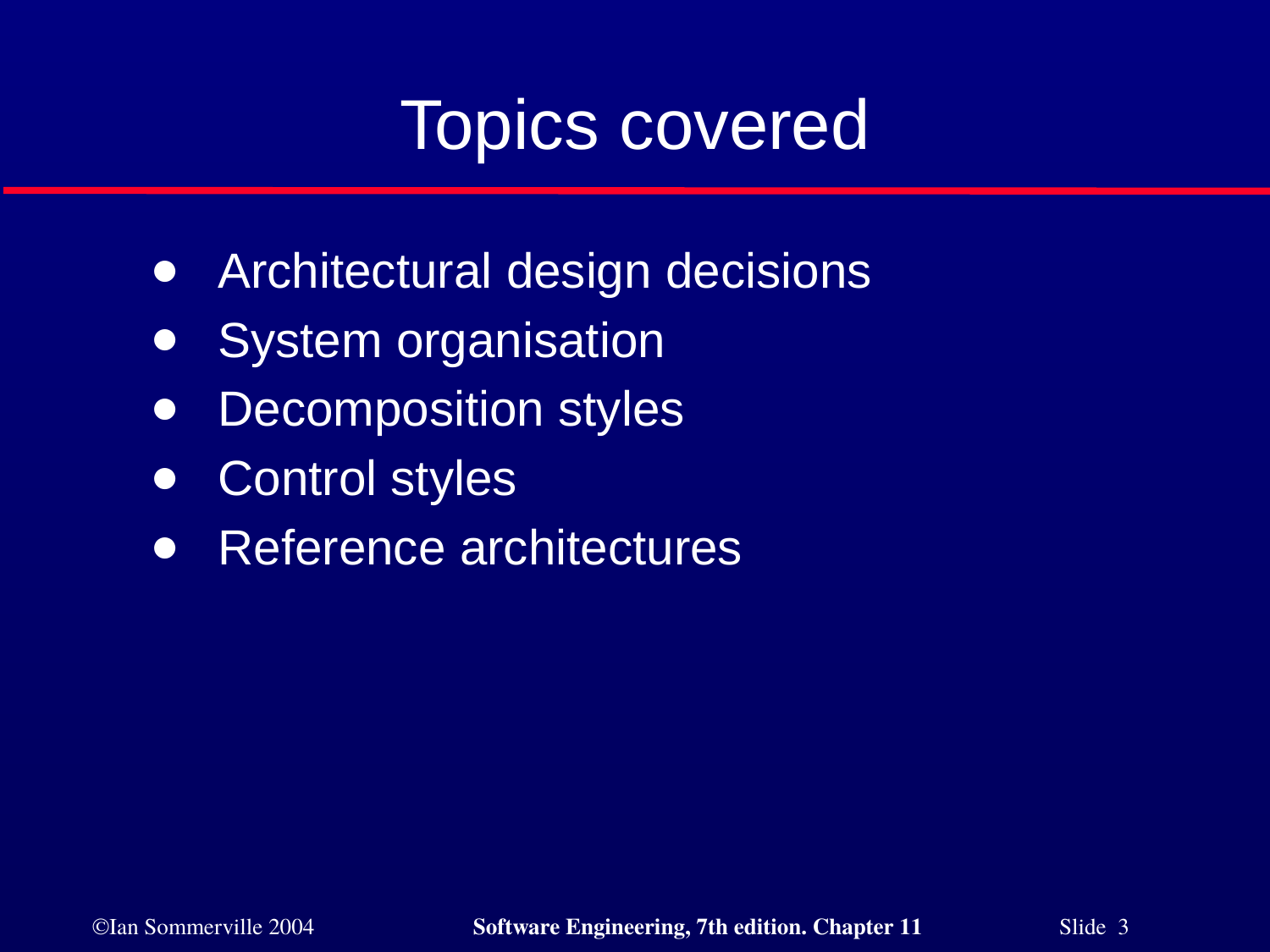

# Topics covered
Architectural design decisions
System organisation
Decomposition styles
Control styles
Reference architectures